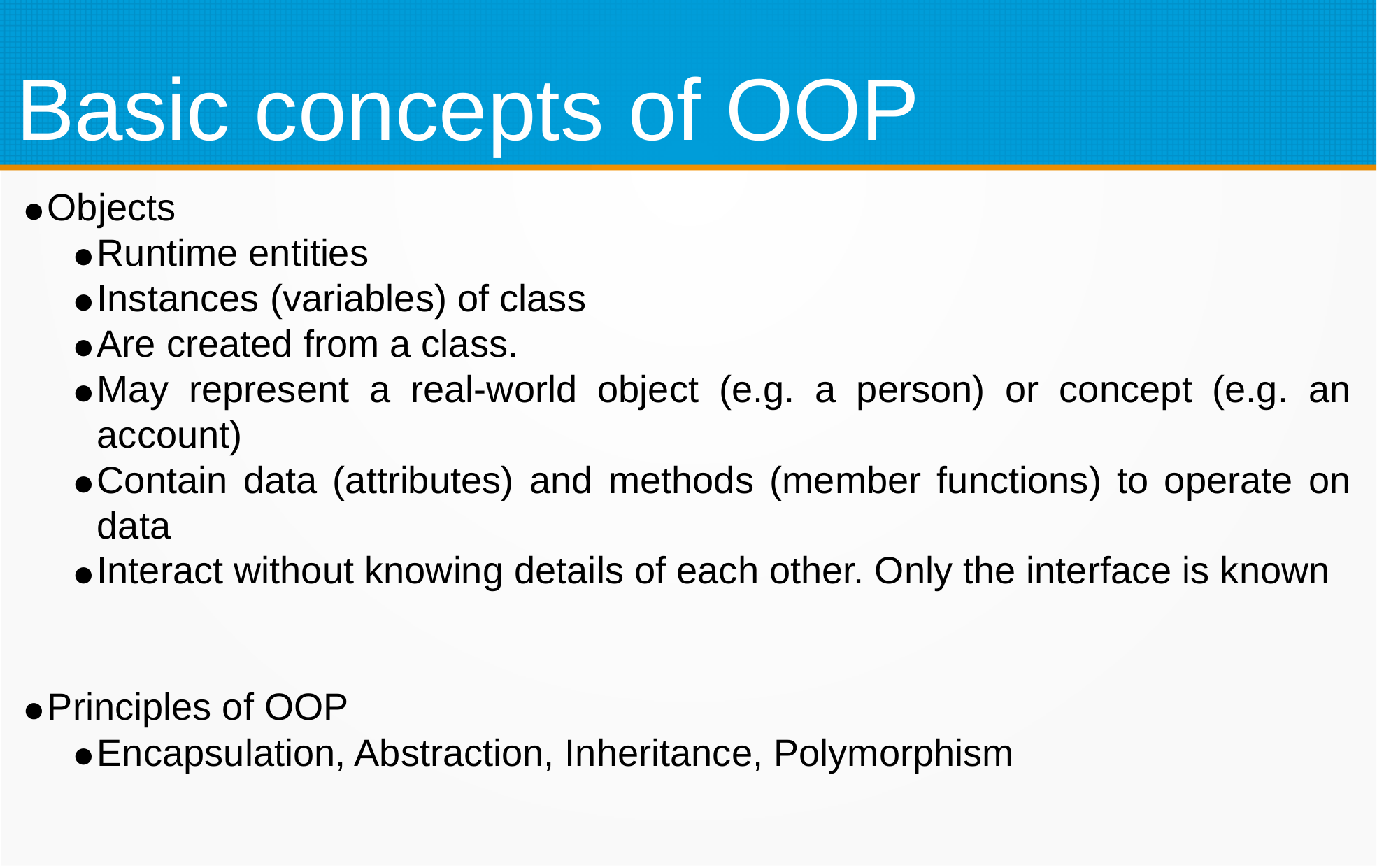

Basic concepts of OOP

Objects
Runtime entities
Instances (variables) of class
Are created from a class.
May represent a real-world object (e.g. a person) or concept (e.g. an account)
Contain data (attributes) and methods (member functions) to operate on data
Interact without knowing details of each other. Only the interface is known

Principles of OOP
Encapsulation, Abstraction, Inheritance, Polymorphism